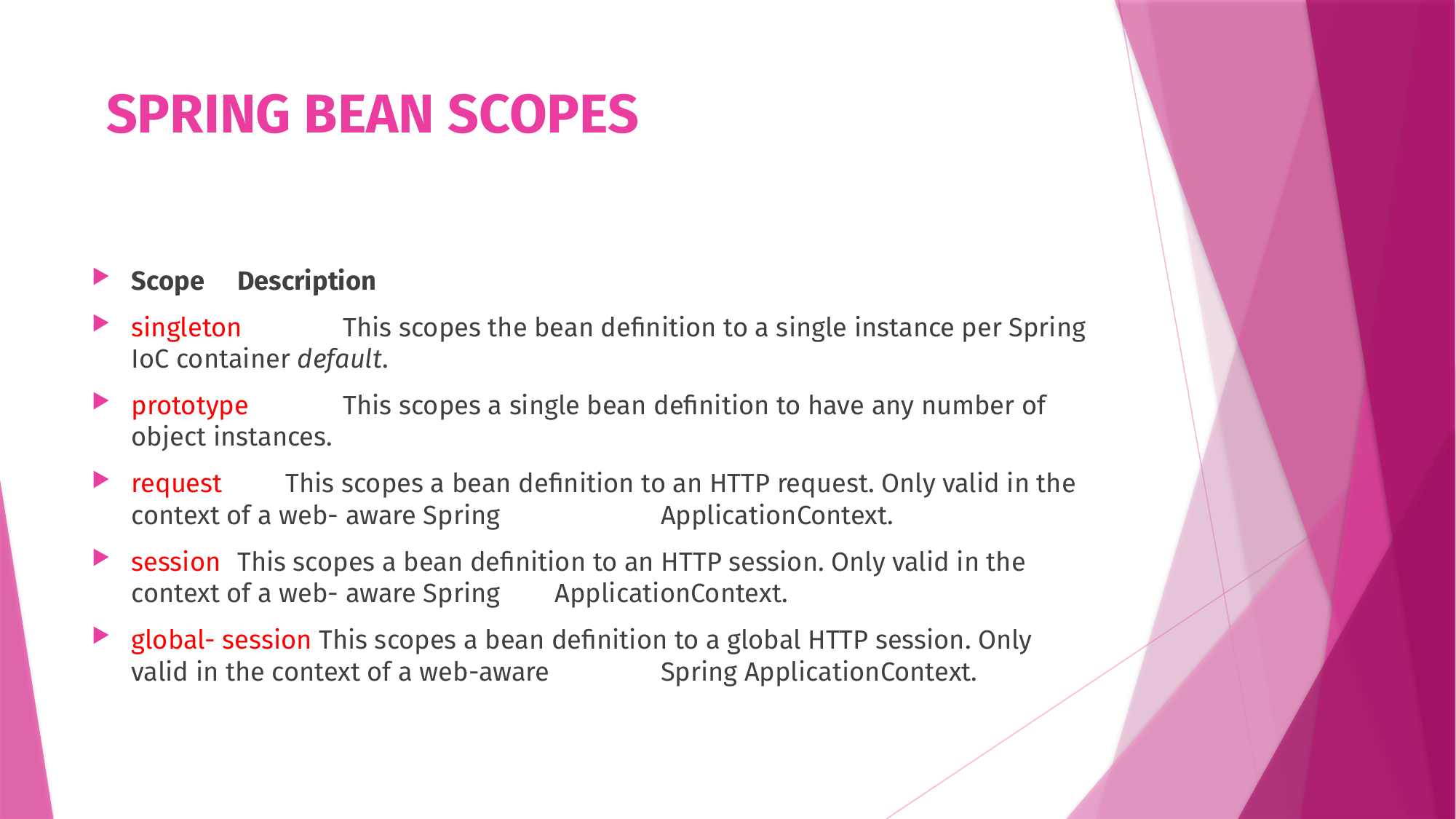

# SPRING BEAN SCOPES
Scope		Description
singleton	This scopes the bean definition to a single instance per Spring IoC container default.
prototype	This scopes a single bean definition to have any number of object instances.
request	       This scopes a bean definition to an HTTP request. Only valid in the context of a web- aware Spring                  			ApplicationContext.
session		This scopes a bean definition to an HTTP session. Only valid in the context of a web- aware Spring 			ApplicationContext.
global- session This scopes a bean definition to a global HTTP session. Only valid in the context of a web-aware 				Spring ApplicationContext.